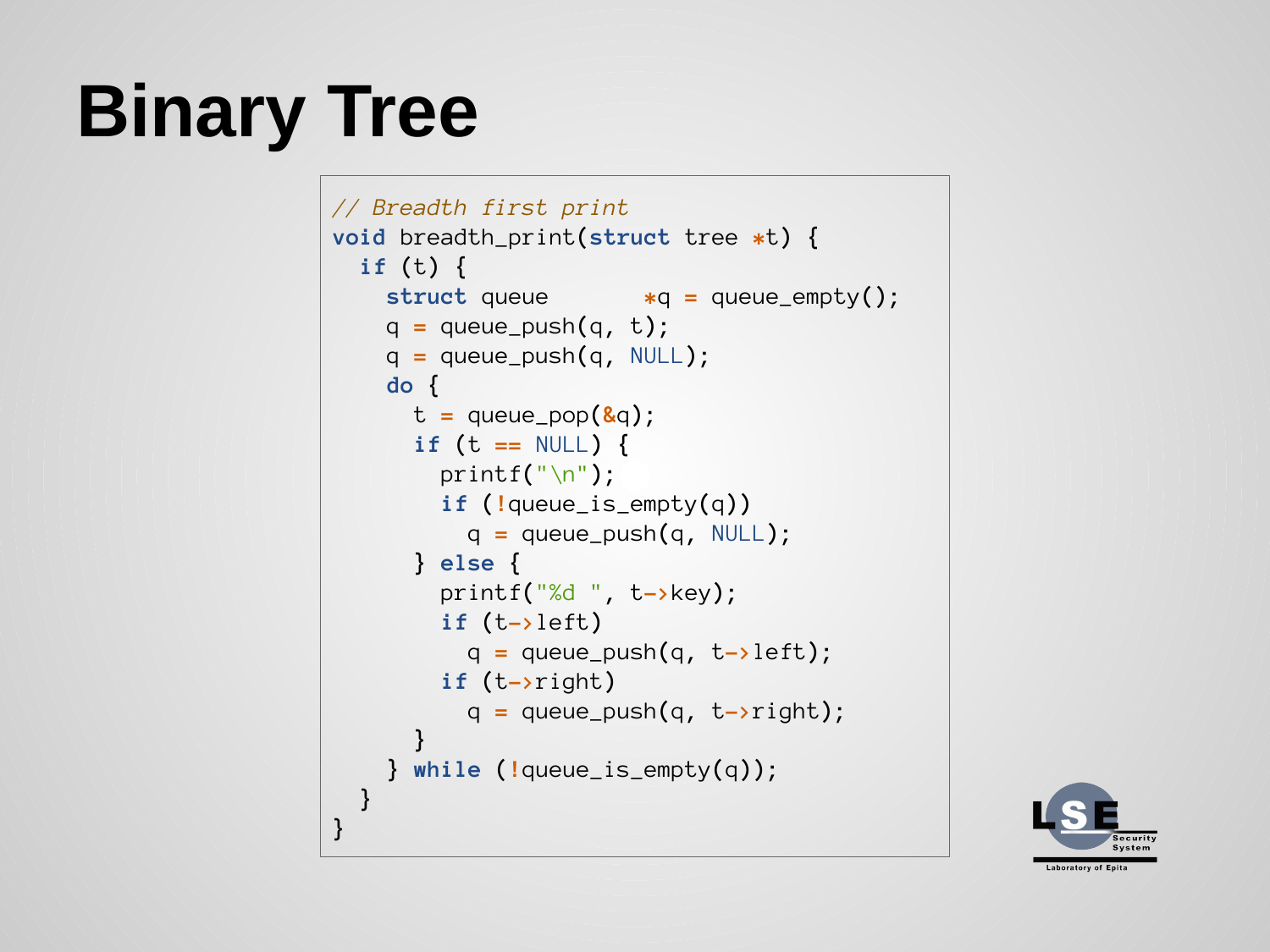

# Binary Tree
// Breadth first print
void breadth_print(struct tree *t) {
  if (t) {
    struct queue       *q = queue_empty();
    q = queue_push(q, t);
    q = queue_push(q, NULL);
    do {
      t = queue_pop(&q);
      if (t == NULL) {
        printf("\n");
        if (!queue_is_empty(q))
          q = queue_push(q, NULL);
      } else {
        printf("%d ", t->key);
        if (t->left)
          q = queue_push(q, t->left);
        if (t->right)
          q = queue_push(q, t->right);
      }
    } while (!queue_is_empty(q));
  }
}